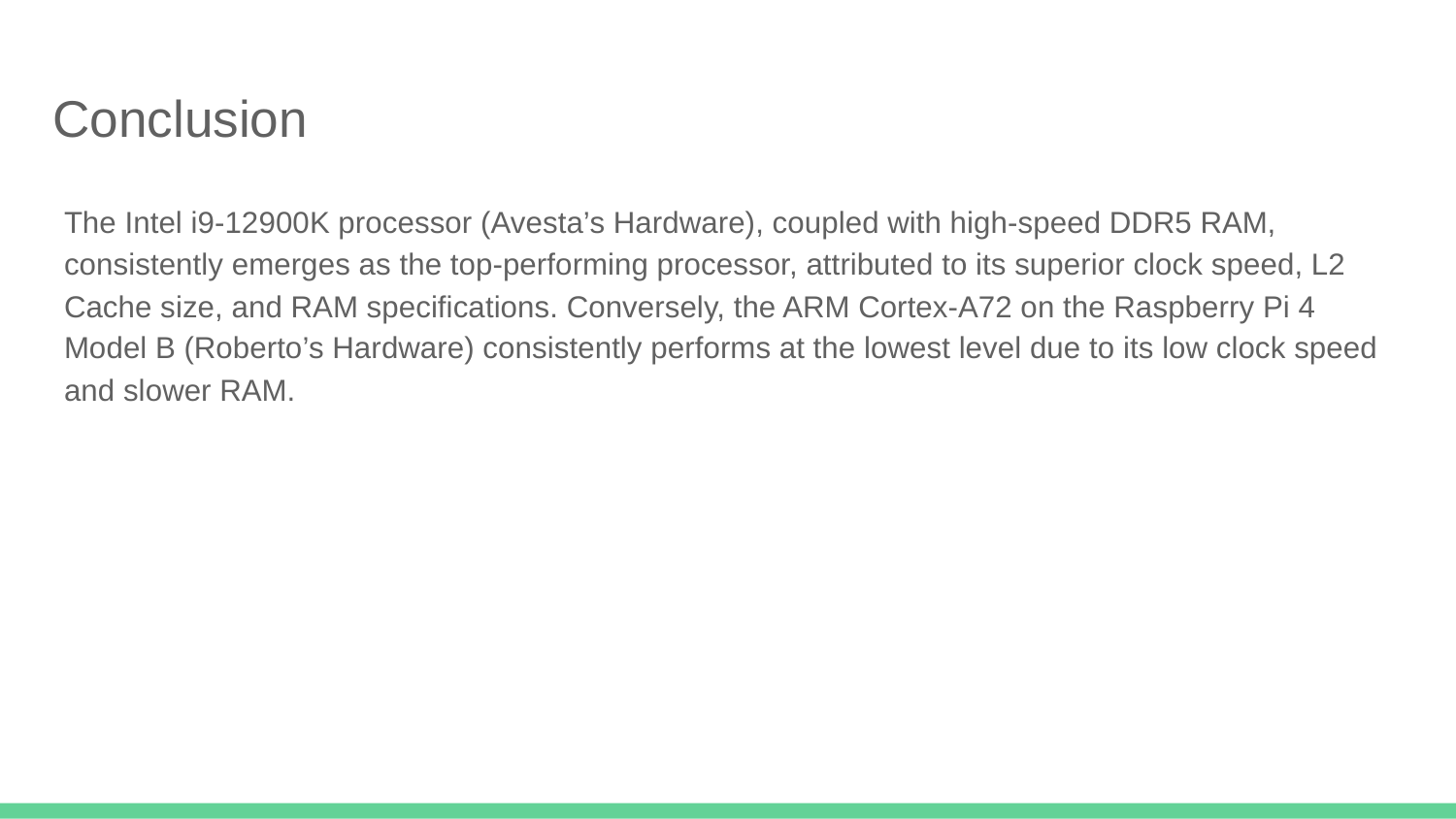

# Conclusion
The Intel i9-12900K processor (Avesta’s Hardware), coupled with high-speed DDR5 RAM, consistently emerges as the top-performing processor, attributed to its superior clock speed, L2 Cache size, and RAM specifications. Conversely, the ARM Cortex-A72 on the Raspberry Pi 4 Model B (Roberto’s Hardware) consistently performs at the lowest level due to its low clock speed and slower RAM.